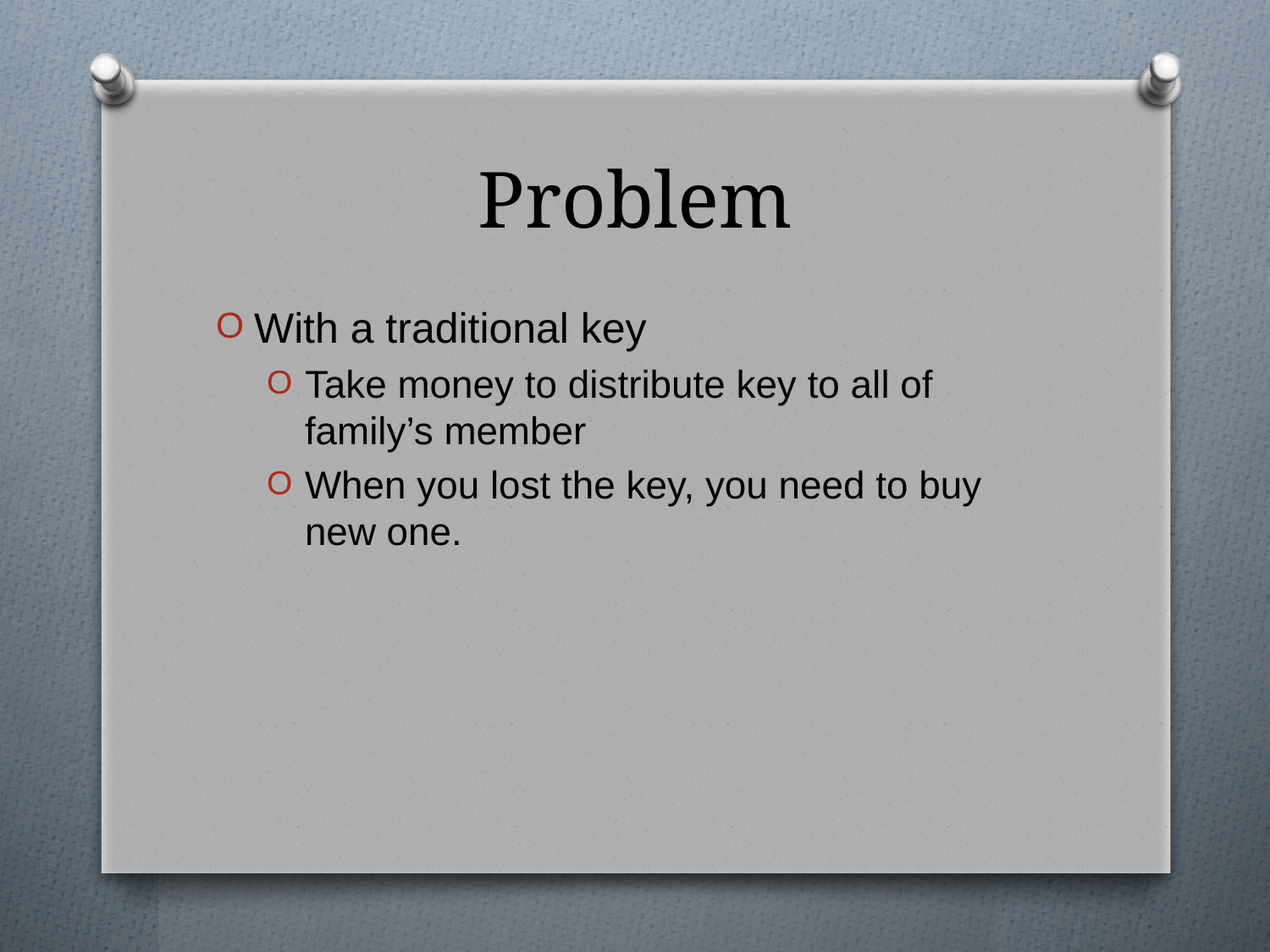

# Problem
With a traditional key
Take money to distribute key to all of family’s member
When you lost the key, you need to buy new one.